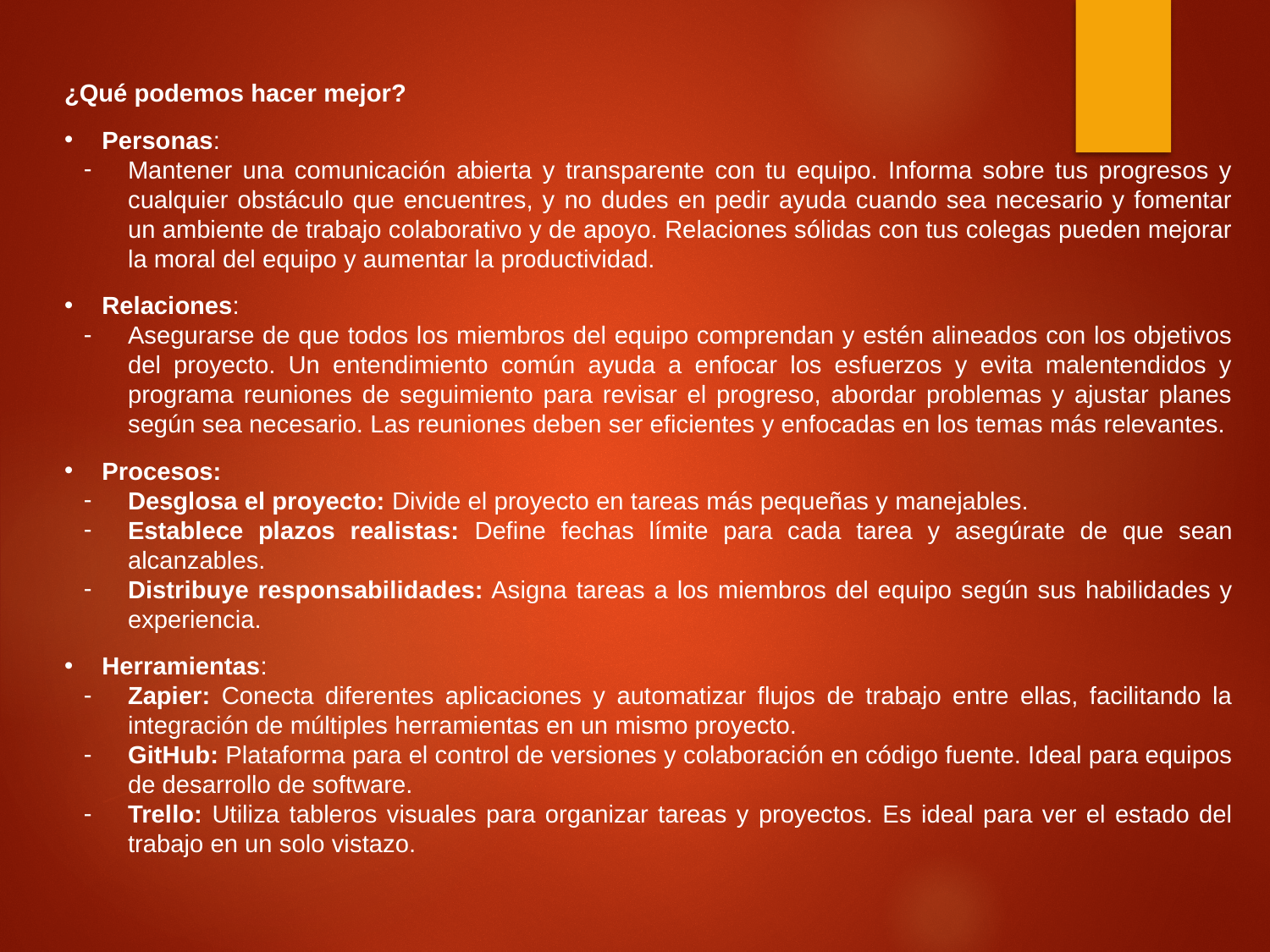

¿Qué podemos hacer mejor?
Personas:
Mantener una comunicación abierta y transparente con tu equipo. Informa sobre tus progresos y cualquier obstáculo que encuentres, y no dudes en pedir ayuda cuando sea necesario y fomentar un ambiente de trabajo colaborativo y de apoyo. Relaciones sólidas con tus colegas pueden mejorar la moral del equipo y aumentar la productividad.
Relaciones:
Asegurarse de que todos los miembros del equipo comprendan y estén alineados con los objetivos del proyecto. Un entendimiento común ayuda a enfocar los esfuerzos y evita malentendidos y programa reuniones de seguimiento para revisar el progreso, abordar problemas y ajustar planes según sea necesario. Las reuniones deben ser eficientes y enfocadas en los temas más relevantes.
Procesos:
Desglosa el proyecto: Divide el proyecto en tareas más pequeñas y manejables.
Establece plazos realistas: Define fechas límite para cada tarea y asegúrate de que sean alcanzables.
Distribuye responsabilidades: Asigna tareas a los miembros del equipo según sus habilidades y experiencia.
Herramientas:
Zapier: Conecta diferentes aplicaciones y automatizar flujos de trabajo entre ellas, facilitando la integración de múltiples herramientas en un mismo proyecto.
GitHub: Plataforma para el control de versiones y colaboración en código fuente. Ideal para equipos de desarrollo de software.
Trello: Utiliza tableros visuales para organizar tareas y proyectos. Es ideal para ver el estado del trabajo en un solo vistazo.